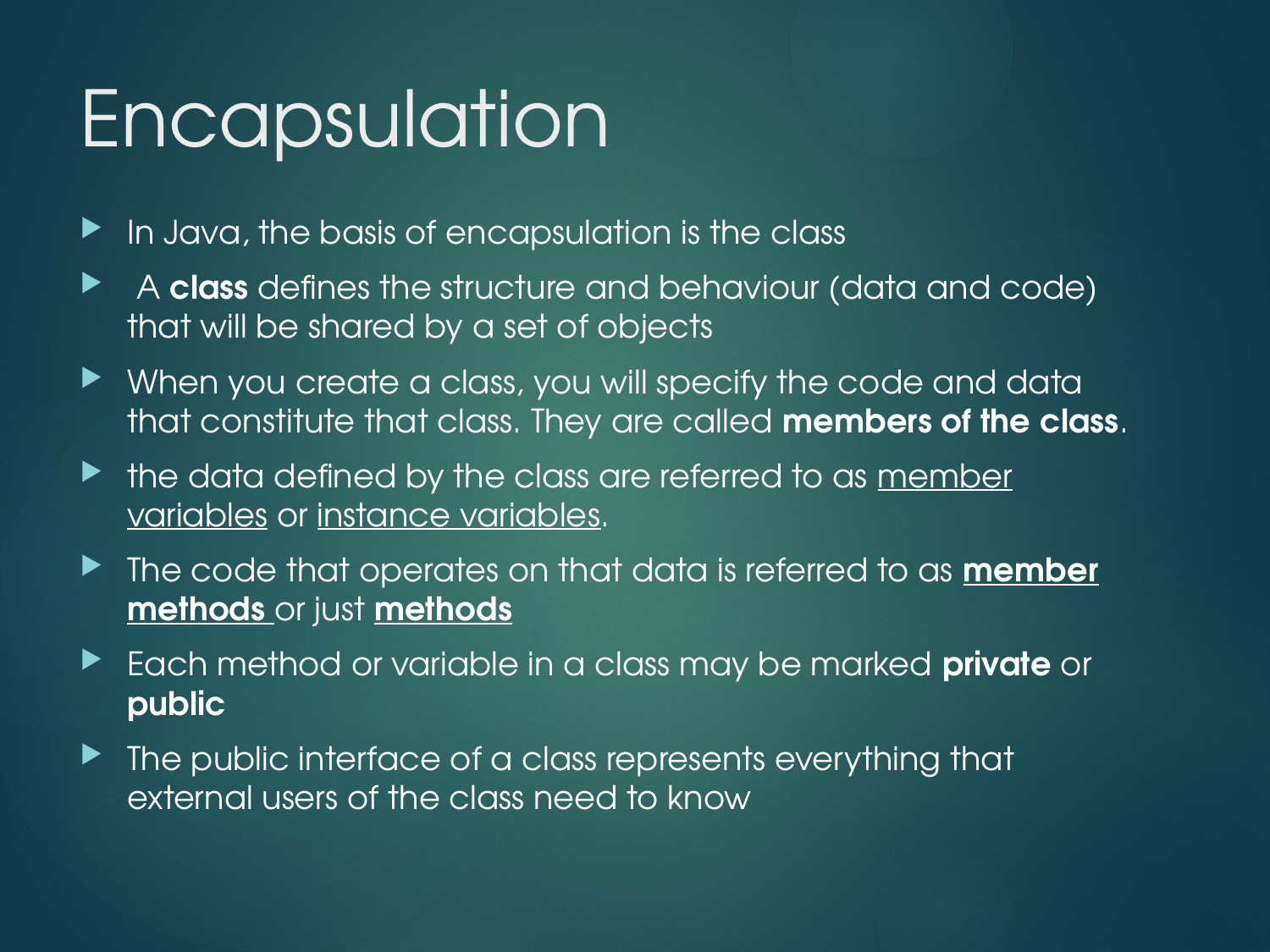

# Encapsulation
In Java, the basis of encapsulation is the class
 A class defines the structure and behaviour (data and code) that will be shared by a set of objects
When you create a class, you will specify the code and data that constitute that class. They are called members of the class.
the data defined by the class are referred to as member variables or instance variables.
The code that operates on that data is referred to as member methods or just methods
Each method or variable in a class may be marked private or public
The public interface of a class represents everything that external users of the class need to know